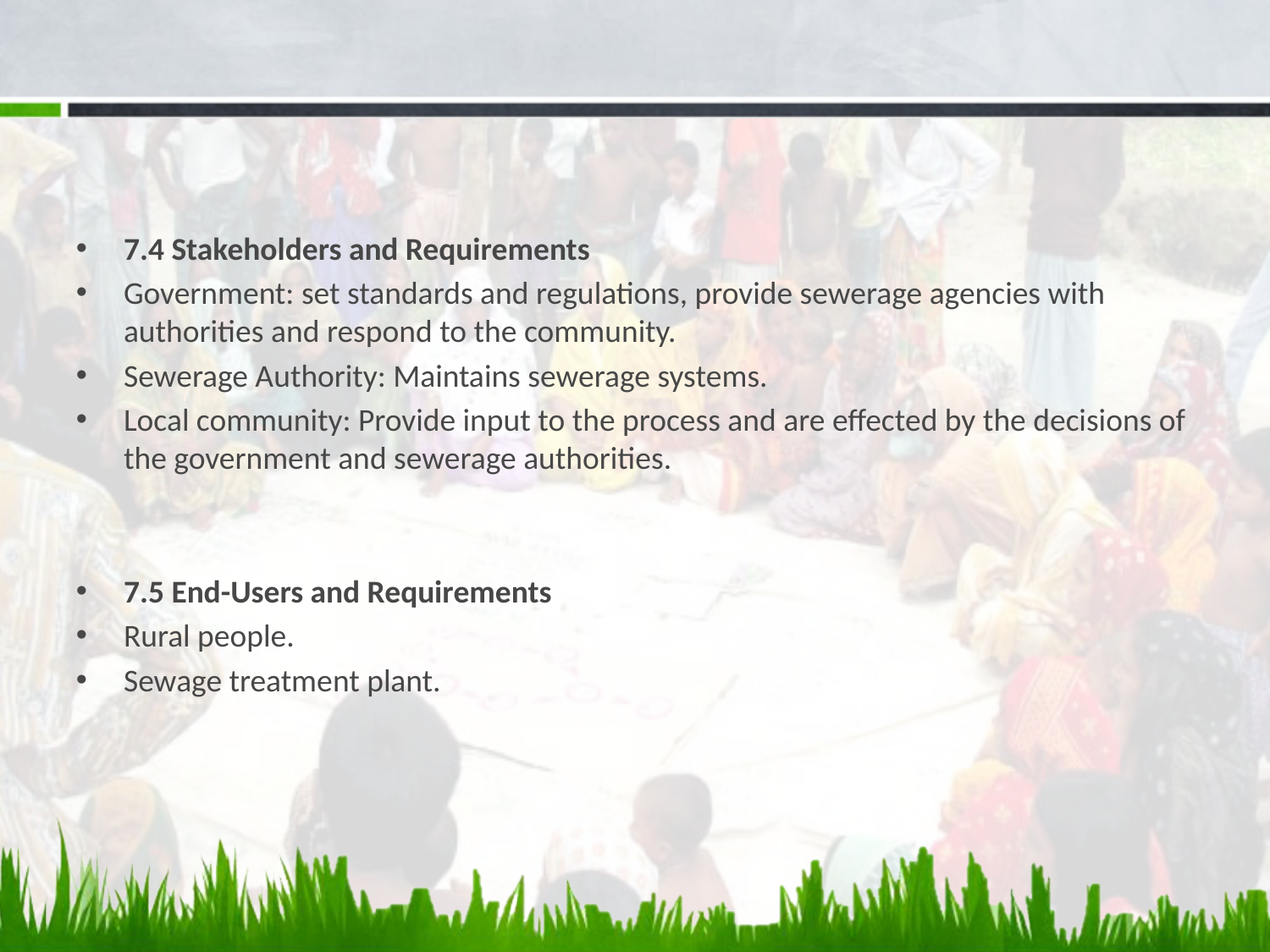

#
7.4 Stakeholders and Requirements
Government: set standards and regulations, provide sewerage agencies with authorities and respond to the community.
Sewerage Authority: Maintains sewerage systems.
Local community: Provide input to the process and are effected by the decisions of the government and sewerage authorities.

7.5 End-Users and Requirements
Rural people.
Sewage treatment plant.